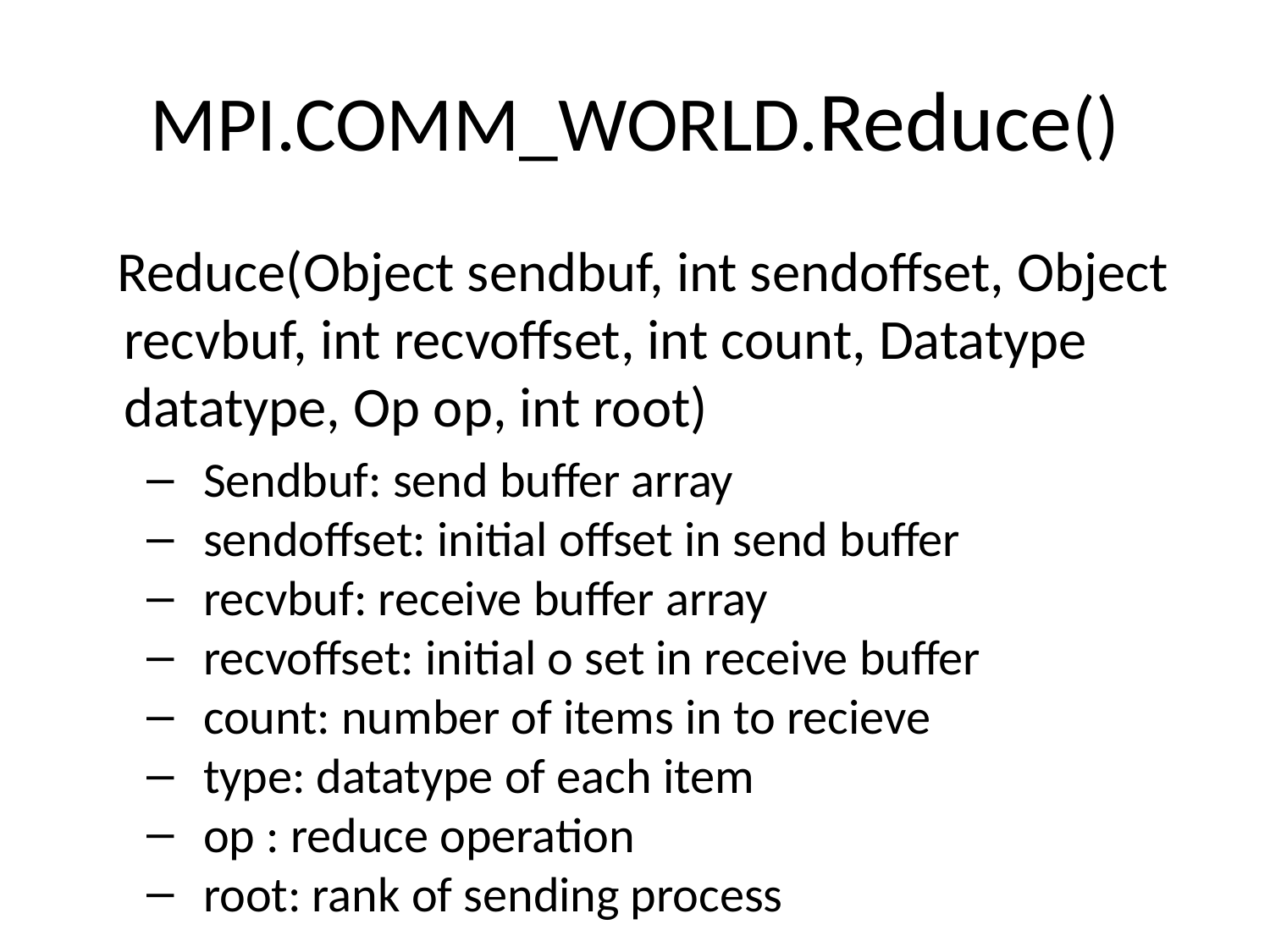

# MPI.COMM_WORLD.Reduce()
 Reduce(Object sendbuf, int sendoffset, Object recvbuf, int recvoffset, int count, Datatype datatype, Op op, int root)
Sendbuf: send buffer array
sendoffset: initial offset in send buffer
recvbuf: receive buffer array
recvoffset: initial o set in receive buffer
count: number of items in to recieve
type: datatype of each item
op : reduce operation
root: rank of sending process